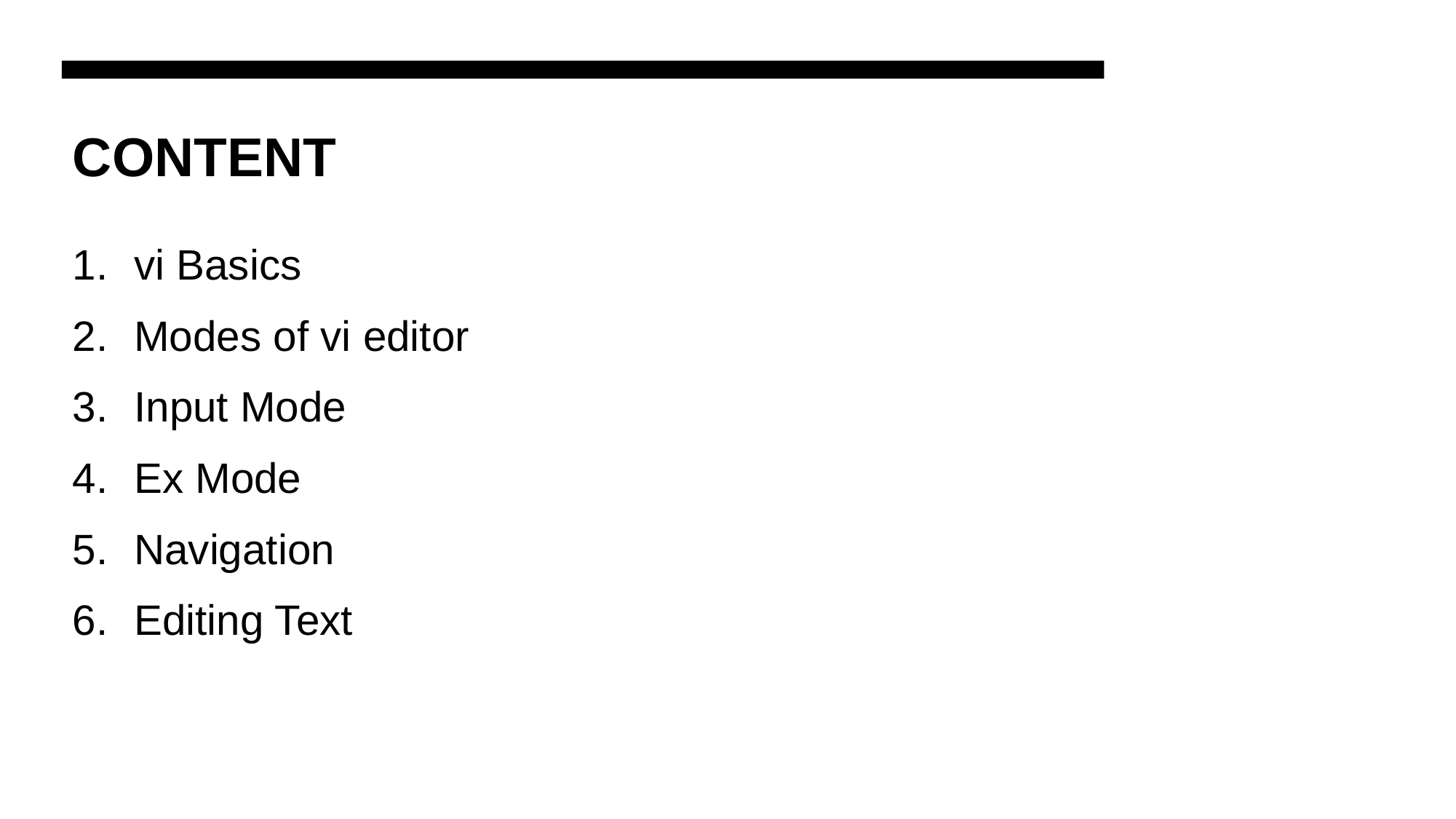

# CONTENT
vi Basics
Modes of vi editor
Input Mode
Ex Mode
Navigation
Editing Text